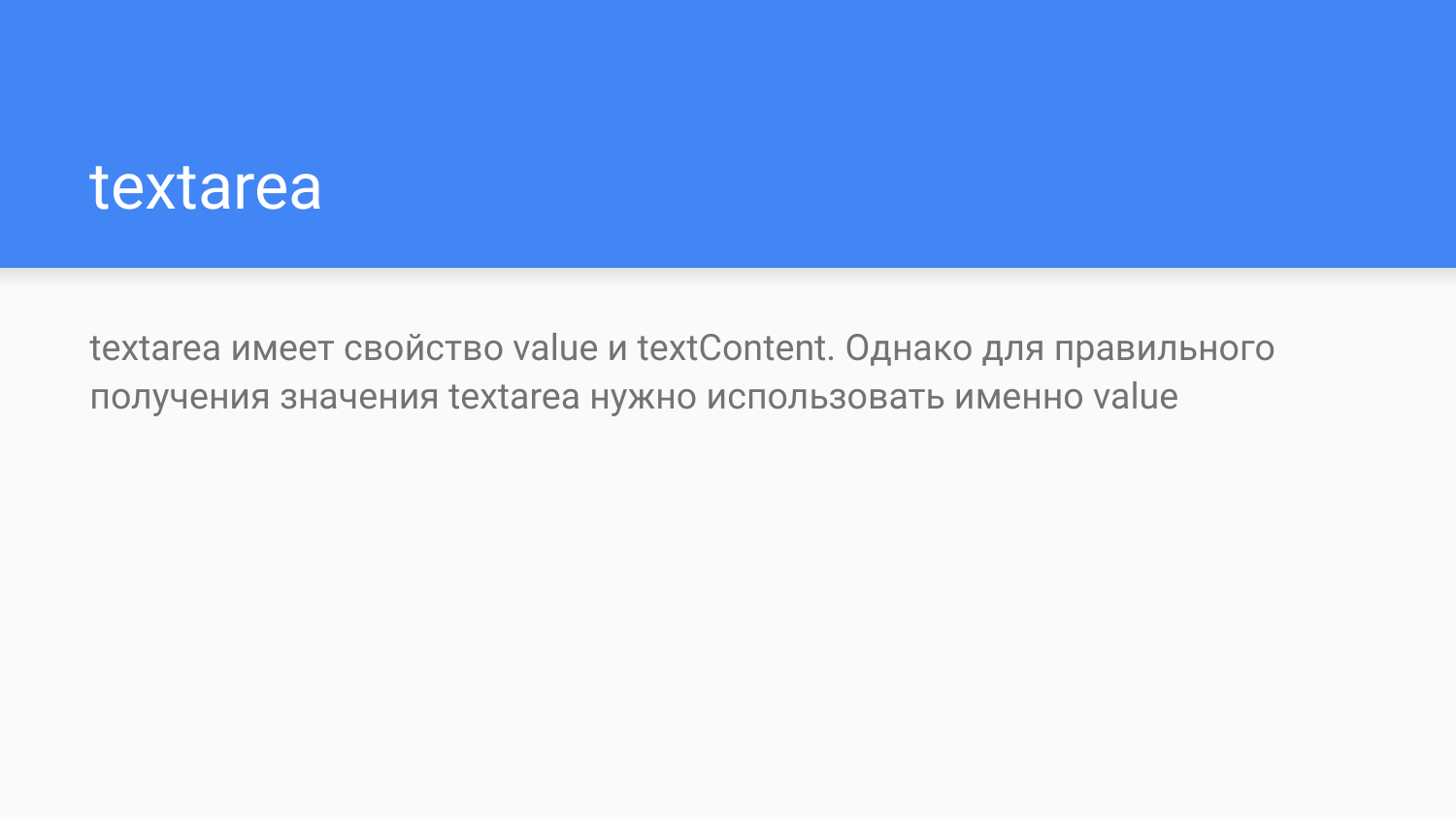

# textarea
textarea имеет свойство value и textContent. Однако для правильного получения значения textarea нужно использовать именно value